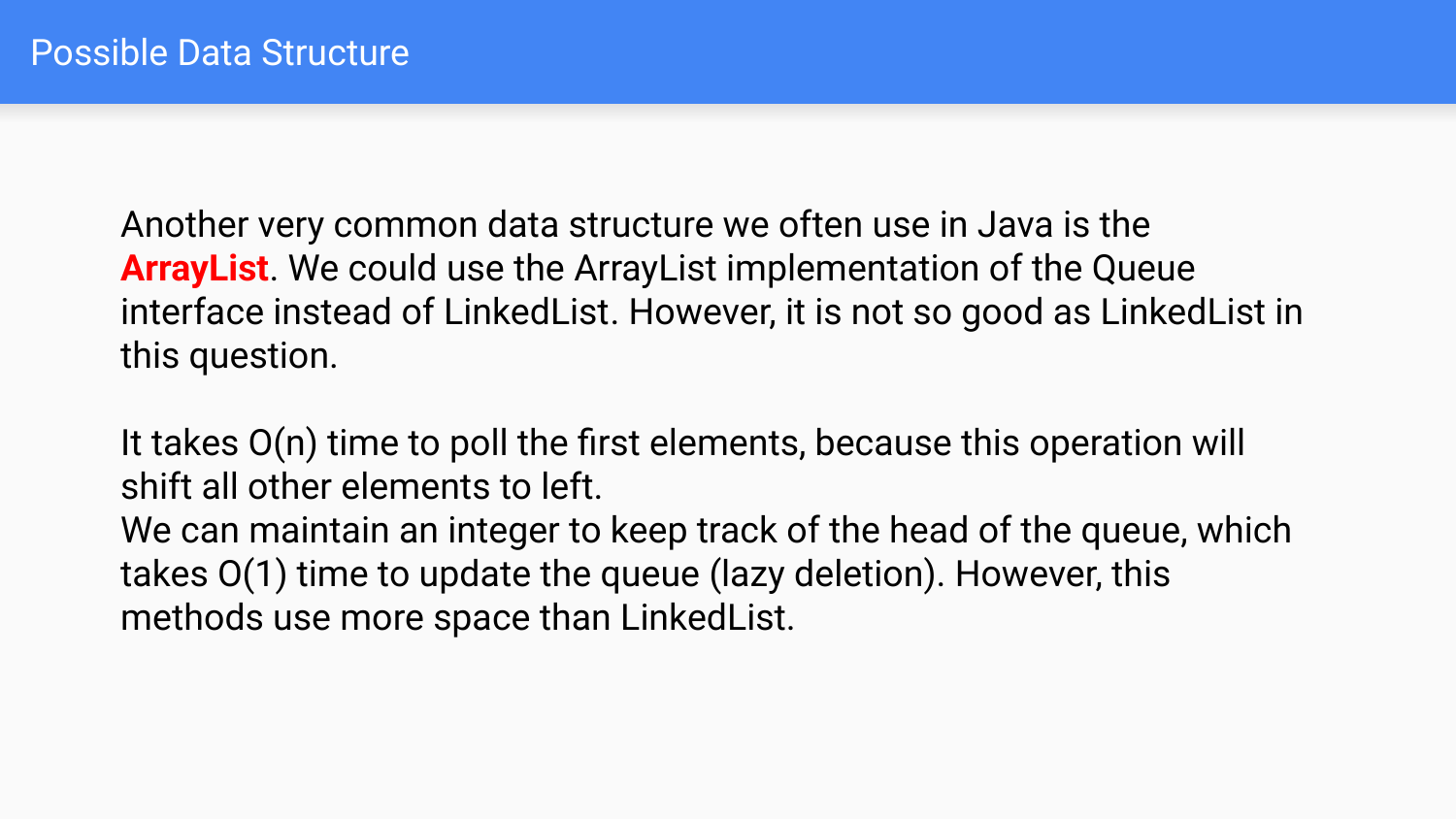

# Possible Data Structure
Another very common data structure we often use in Java is the ArrayList. We could use the ArrayList implementation of the Queue interface instead of LinkedList. However, it is not so good as LinkedList in this question.

It takes O(n) time to poll the first elements, because this operation will shift all other elements to left.
We can maintain an integer to keep track of the head of the queue, which takes O(1) time to update the queue (lazy deletion). However, this methods use more space than LinkedList.